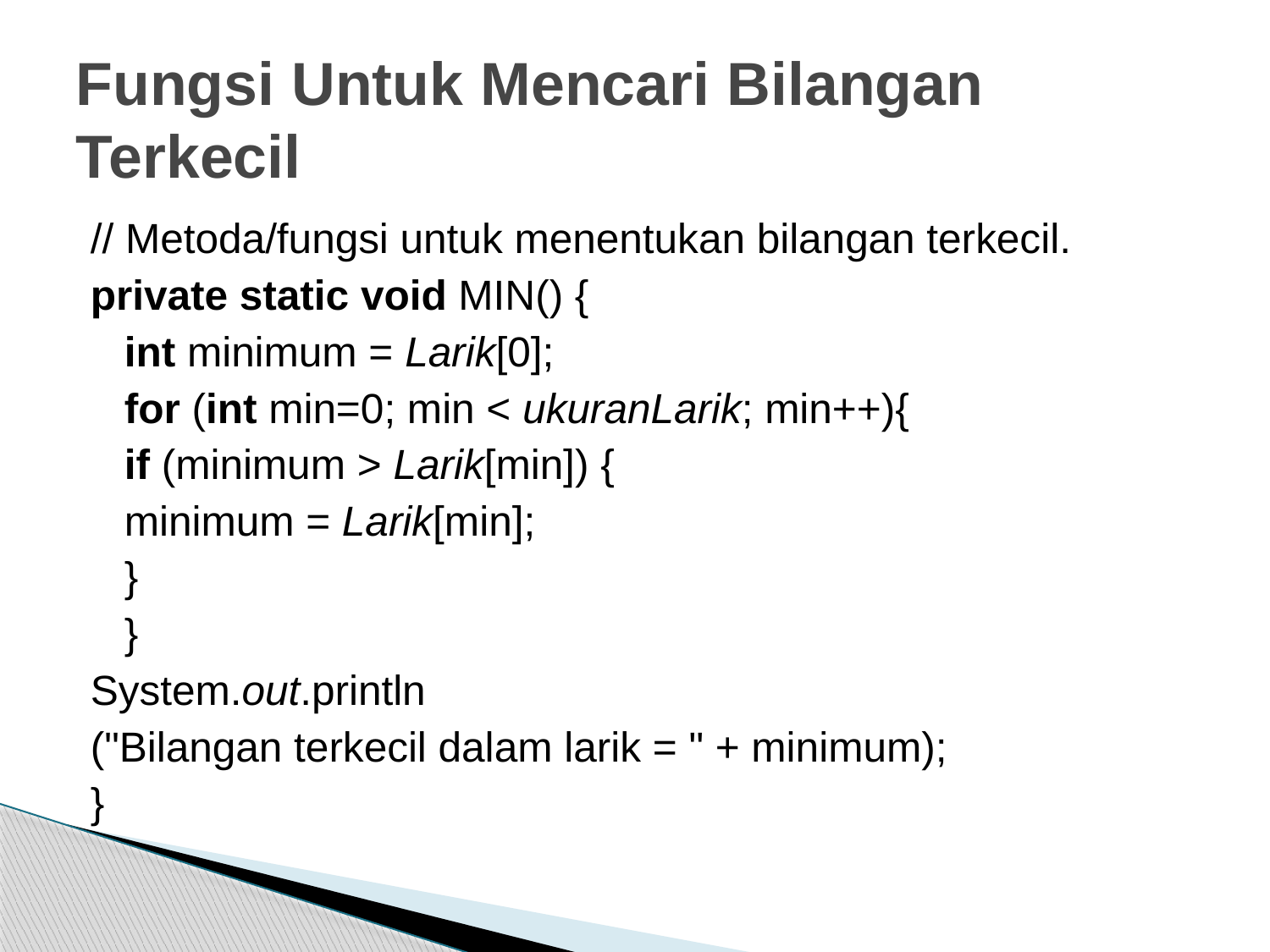

# Fungsi Untuk Mencari Bilangan Terkecil
// Metoda/fungsi untuk menentukan bilangan terkecil.
private static void MIN() {
	int minimum = Larik[0];
	for (int min=0; min < ukuranLarik; min++){
		if (minimum > Larik[min]) {
			minimum = Larik[min];
		}
	}
System.out.println
("Bilangan terkecil dalam larik = " + minimum);
}